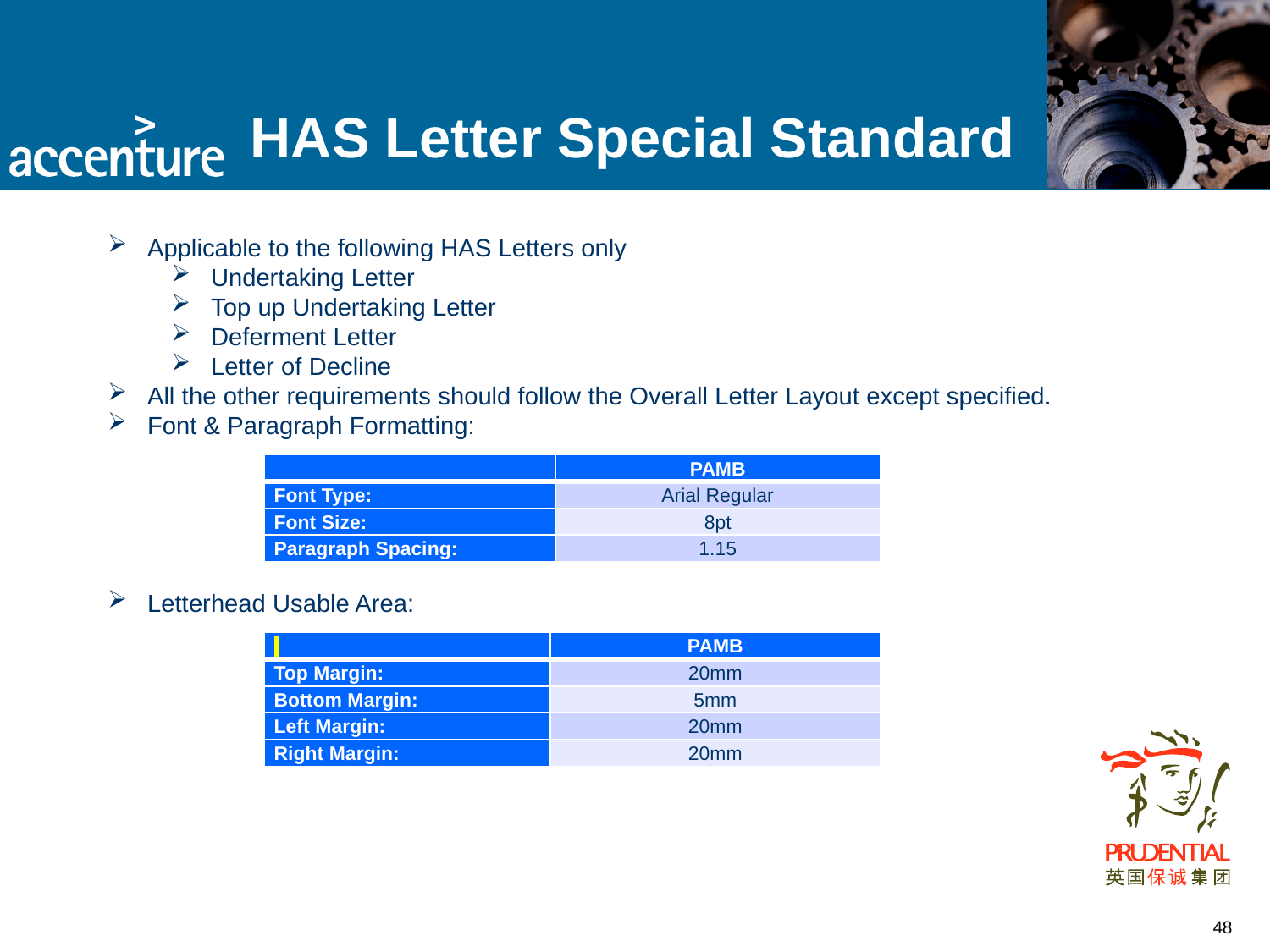

# HAS Letter Special Standard
Applicable to the following HAS Letters only
Undertaking Letter
Top up Undertaking Letter
Deferment Letter
Letter of Decline
All the other requirements should follow the Overall Letter Layout except specified.
Font & Paragraph Formatting:

Letterhead Usable Area:

|  | PAMB |
| --- | --- |
| Font Type: | Arial Regular |
| Font Size: | 8pt |
| Paragraph Spacing: | 1.15 |
|  | PAMB |
| --- | --- |
| Top Margin: | 20mm |
| Bottom Margin: | 5mm |
| Left Margin: | 20mm |
| Right Margin: | 20mm |
48